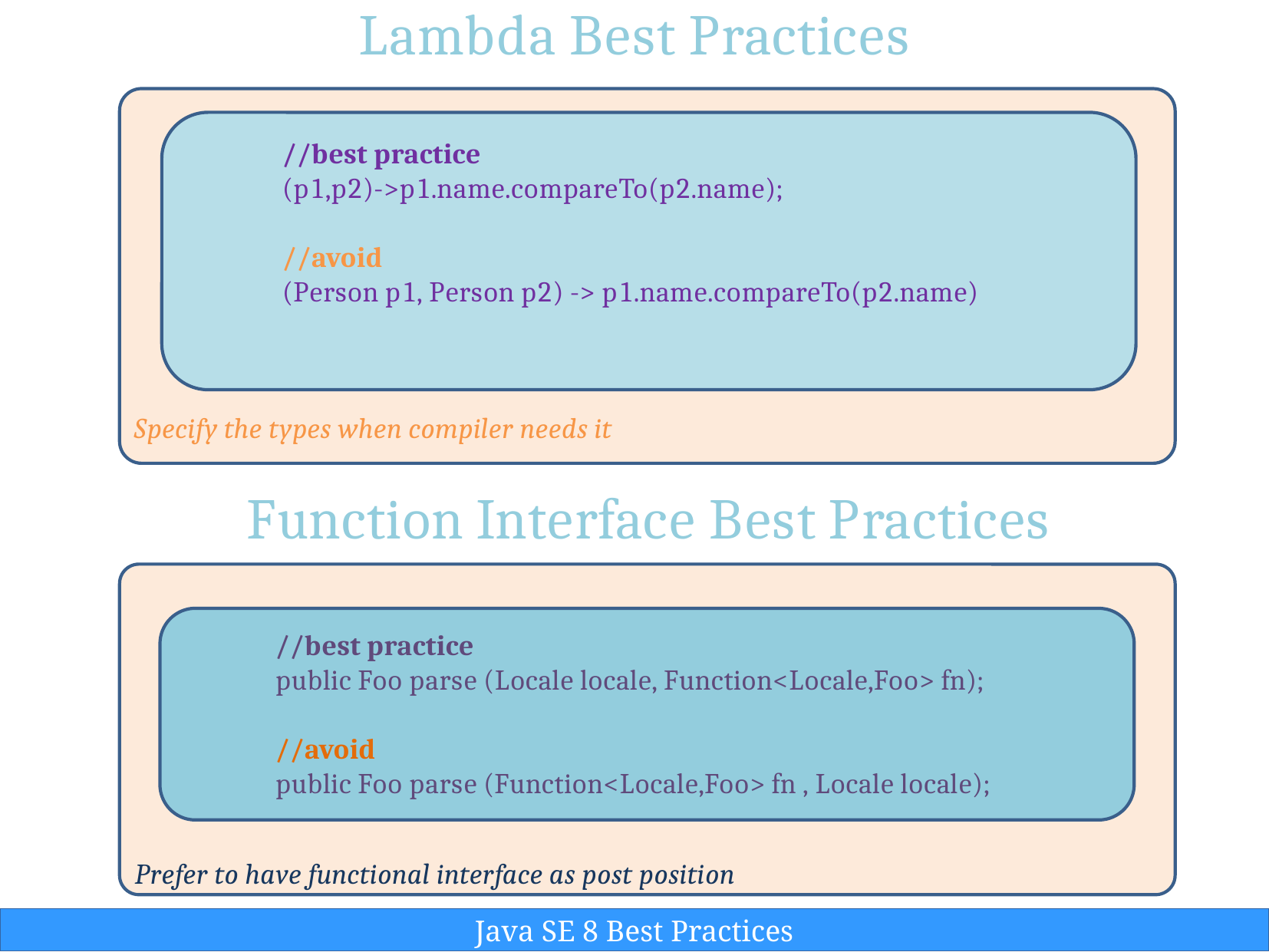

Lambda Best Practices

//best practice
(p1,p2)->p1.name.compareTo(p2.name);

//avoid
(Person p1, Person p2) -> p1.name.compareTo(p2.name)
Specify the types when compiler needs it
Function Interface Best Practices

//best practice
public Foo parse (Locale locale, Function<Locale,Foo> fn);

//avoid
public Foo parse (Function<Locale,Foo> fn , Locale locale);
Prefer to have functional interface as post position
Java SE 8 Best Practices